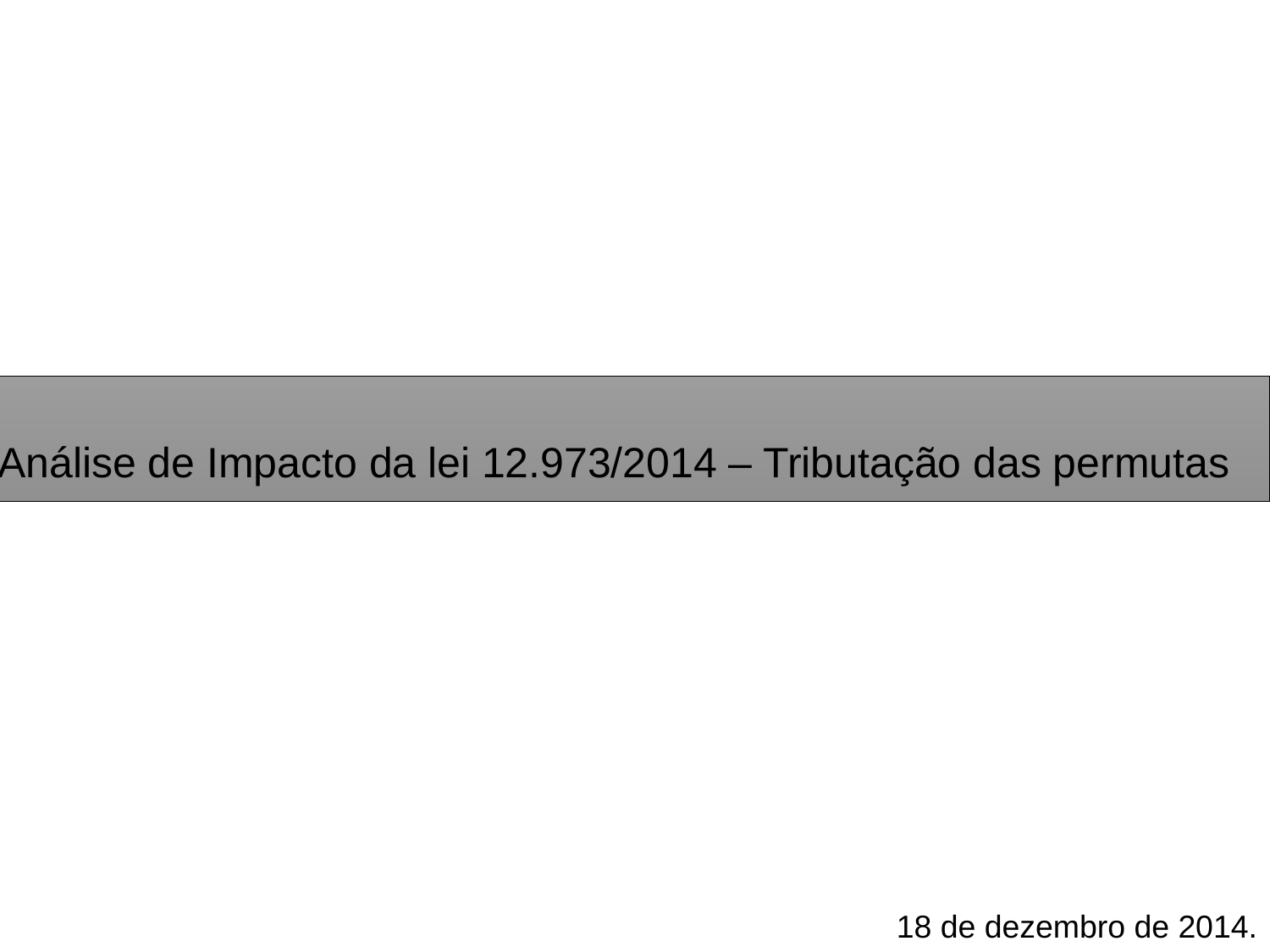

Análise de Impacto da lei 12.973/2014 – Tributação das permutas
18 de dezembro de 2014.